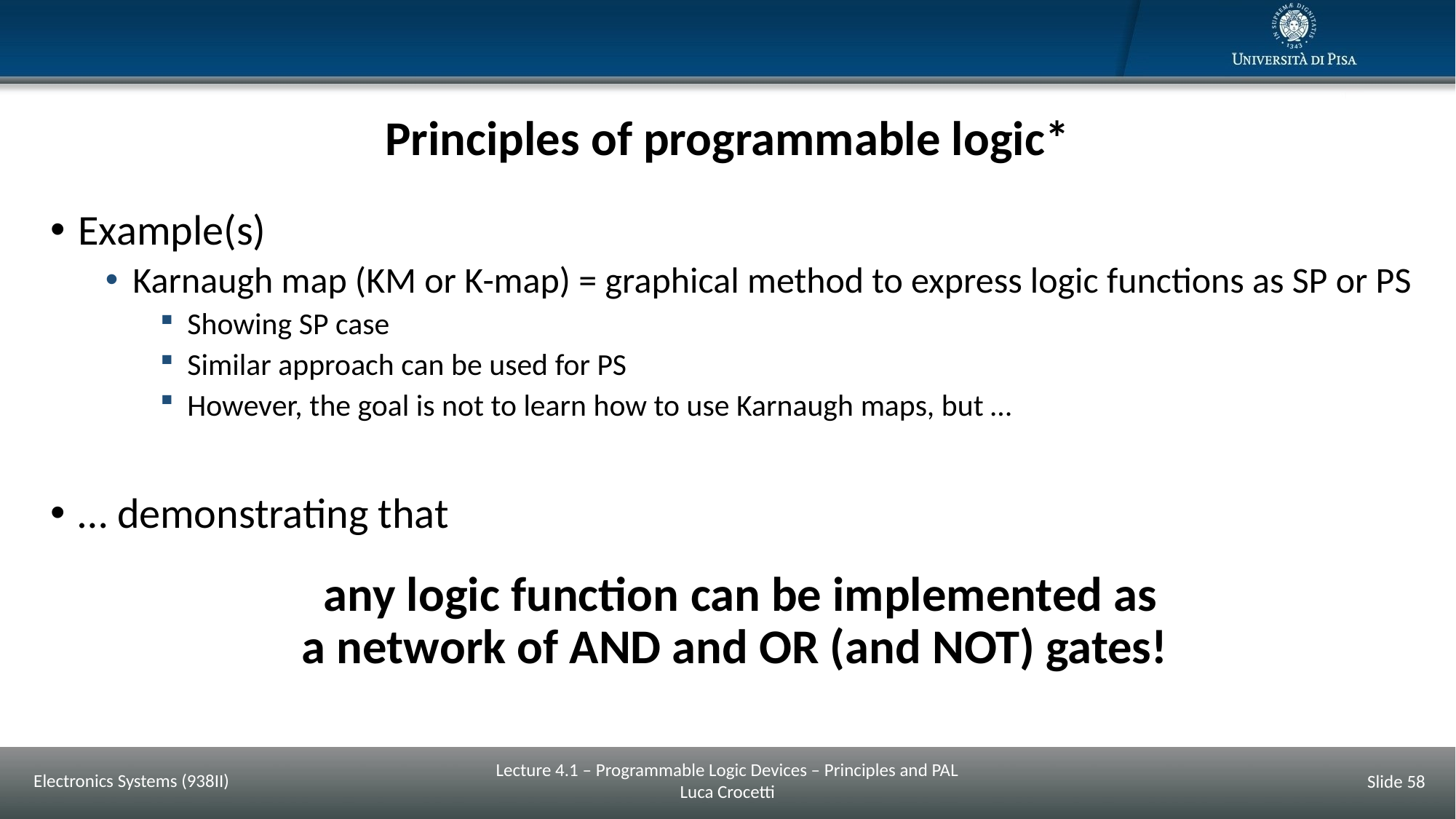

# Principles of programmable logic*
Example(s)
Karnaugh map (KM or K-map) = graphical method to express logic functions as SP or PS
Showing SP case
Similar approach can be used for PS
However, the goal is not to learn how to use Karnaugh maps, but …

… demonstrating that

any logic function can be implemented as
a network of AND and OR (and NOT) gates!